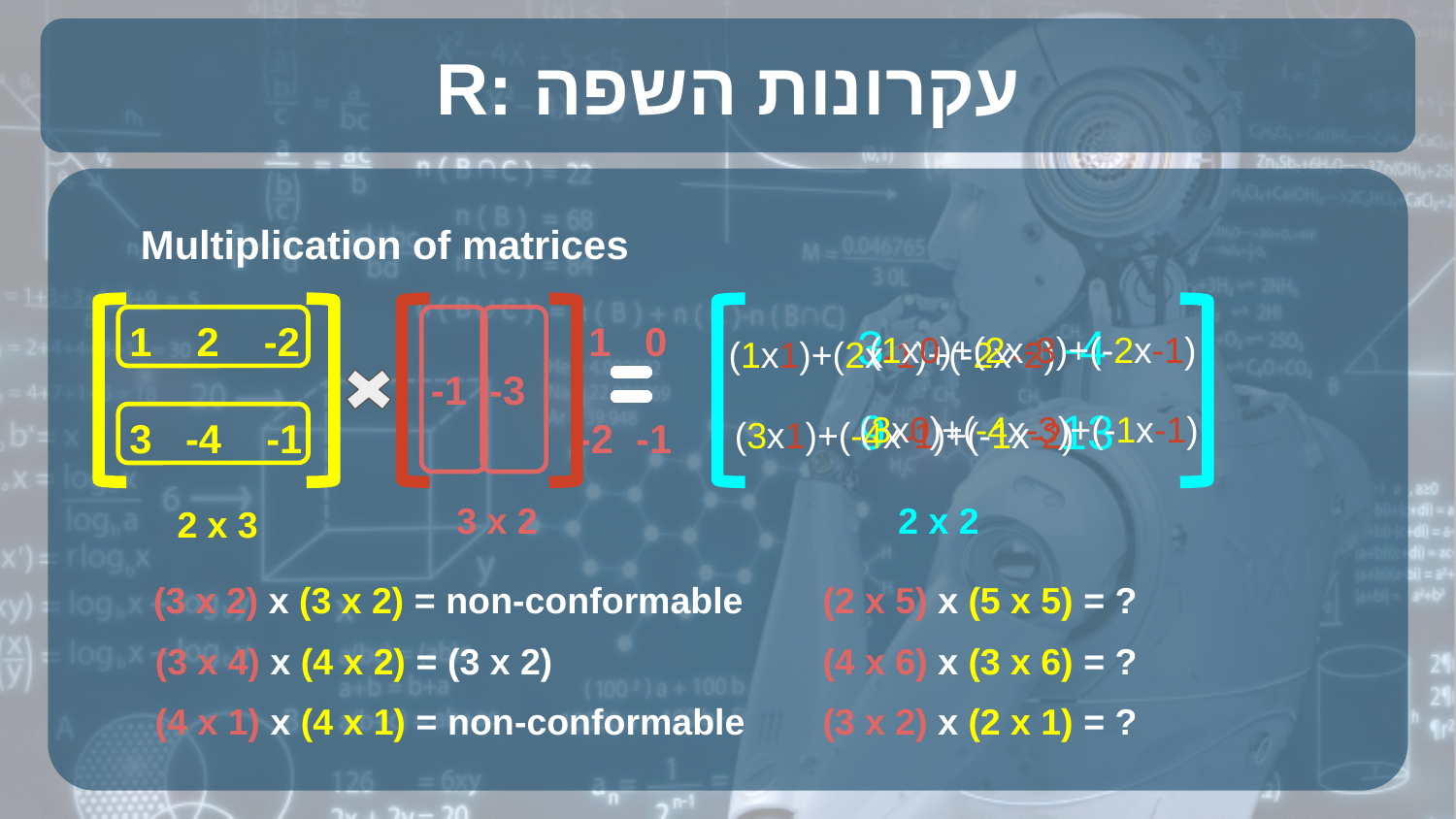

# R: עקרונות השפה
    Multiplication of matrices

   1    2	  -2		     1   0
                              -1  -3
   3   -4    -1		    -2  -1

 3
 -4

(1x0)+(2x-3)+(-2x-1)
(1x1)+(2x-1)+(-2x-2)

  9
 13
(3x0)+(-4x-3)+(-1x-1)

(3x1)+(-4x-1)+(-1x-2)

3 x 2
2 x 2
2 x 3
(3 x 2) x (3 x 2) = non-conformable
(2 x 5) x (5 x 5) = ?
(3 x 4) x (4 x 2) = (3 x 2)
(4 x 6) x (3 x 6) = ?
(4 x 1) x (4 x 1) = non-conformable
(3 x 2) x (2 x 1) = ?